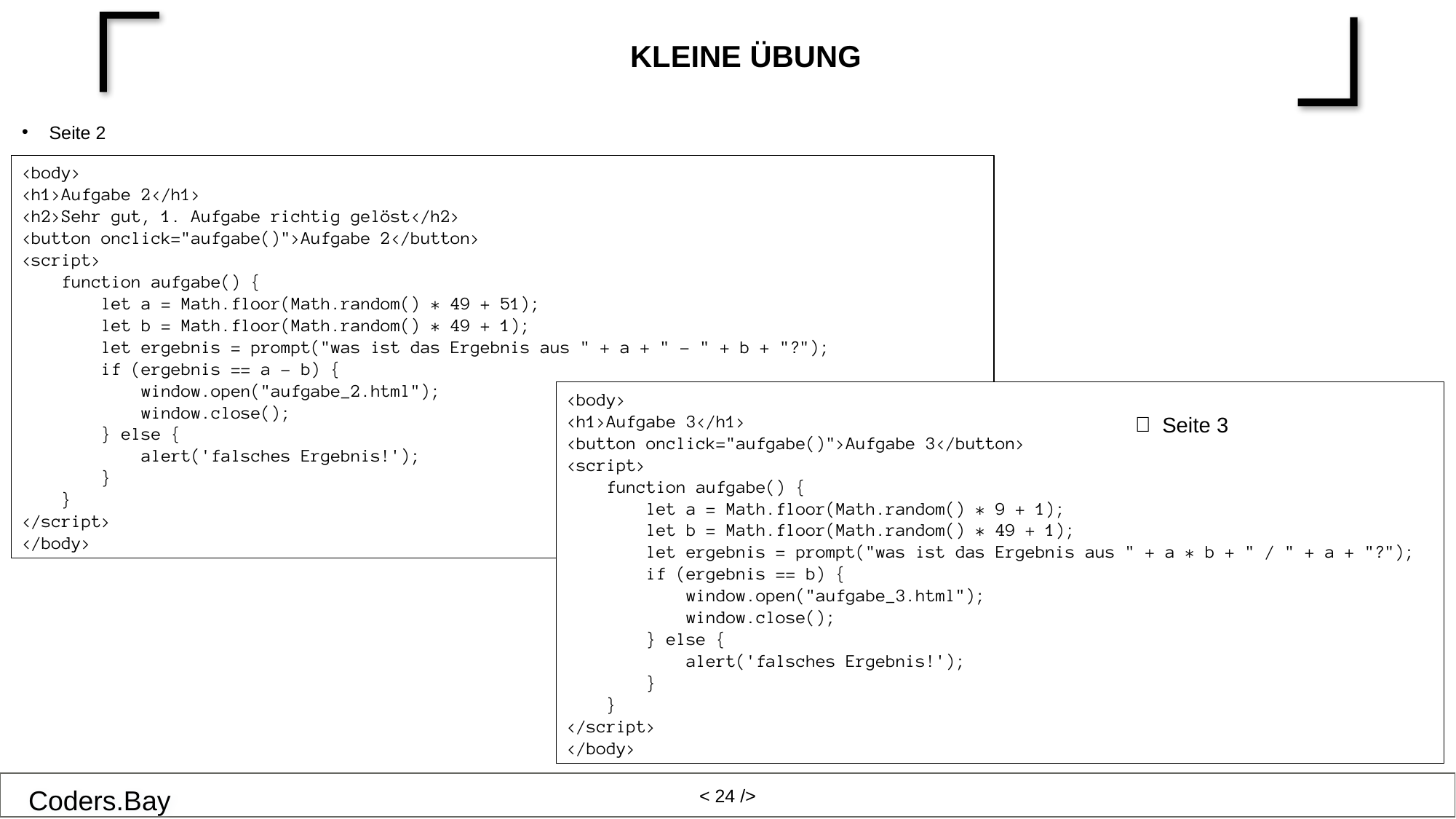

Kleine Übung
Seite 2
<body>
<h1>Aufgabe 2</h1>
<h2>Sehr gut, 1. Aufgabe richtig gelöst</h2>
<button onclick="aufgabe()">Aufgabe 2</button>
<script>
    function aufgabe() {
        let a = Math.floor(Math.random() * 49 + 51);
        let b = Math.floor(Math.random() * 49 + 1);
        let ergebnis = prompt("was ist das Ergebnis aus " + a + " - " + b + "?");
        if (ergebnis == a - b) {
            window.open("aufgabe_2.html");
            window.close();
        } else {
            alert('falsches Ergebnis!');
        }
    }
</script>
</body>
<body>
<h1>Aufgabe 3</h1>
<button onclick="aufgabe()">Aufgabe 3</button>
<script>
    function aufgabe() {
        let a = Math.floor(Math.random() * 9 + 1);
        let b = Math.floor(Math.random() * 49 + 1);
        let ergebnis = prompt("was ist das Ergebnis aus " + a * b + " / " + a + "?");
        if (ergebnis == b) {
            window.open("aufgabe_3.html");
            window.close();
        } else {
            alert('falsches Ergebnis!');
        }
    }
</script>
</body>
Seite 3